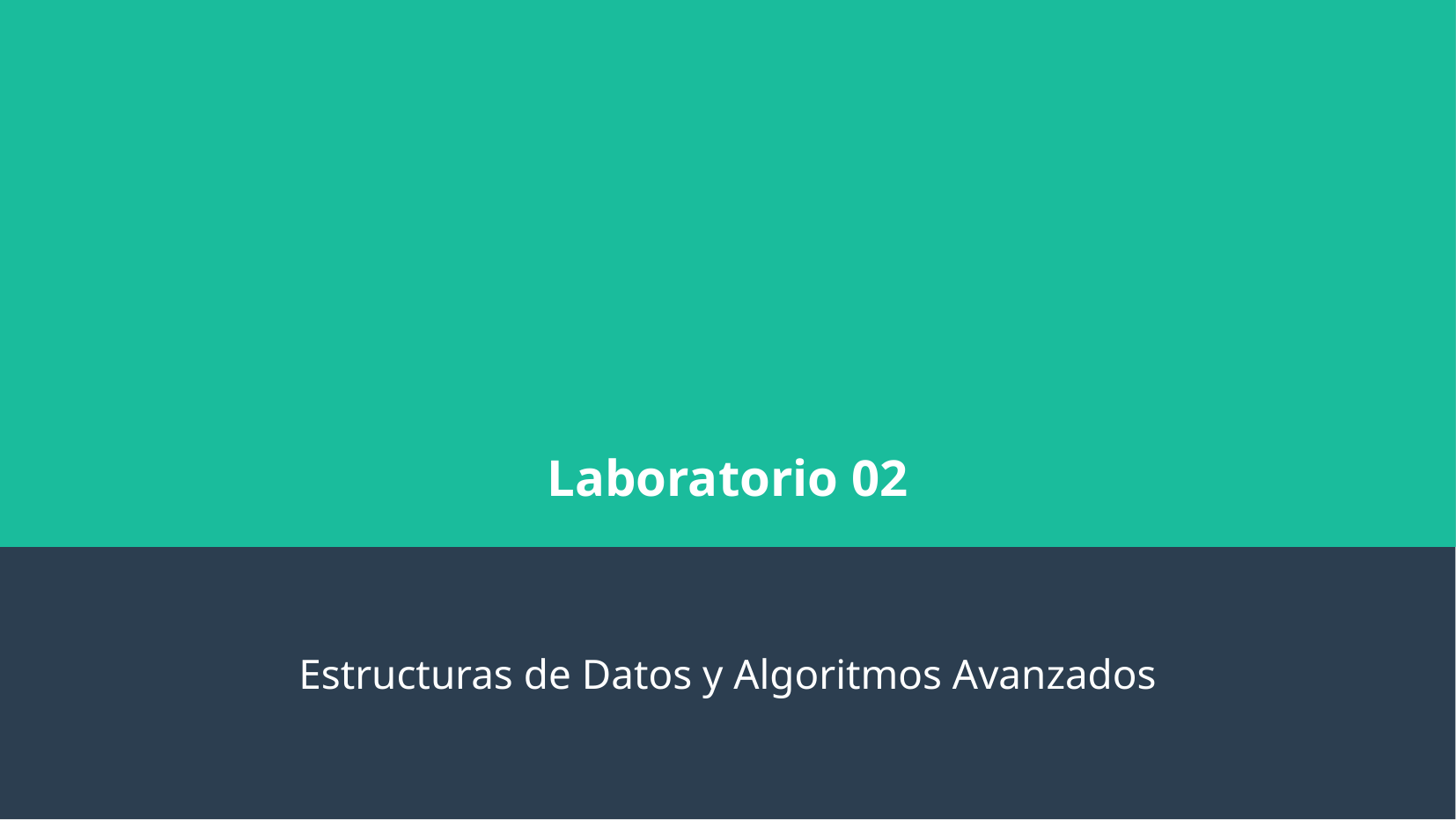

Laboratorio 02
Estructuras de Datos y Algoritmos Avanzados